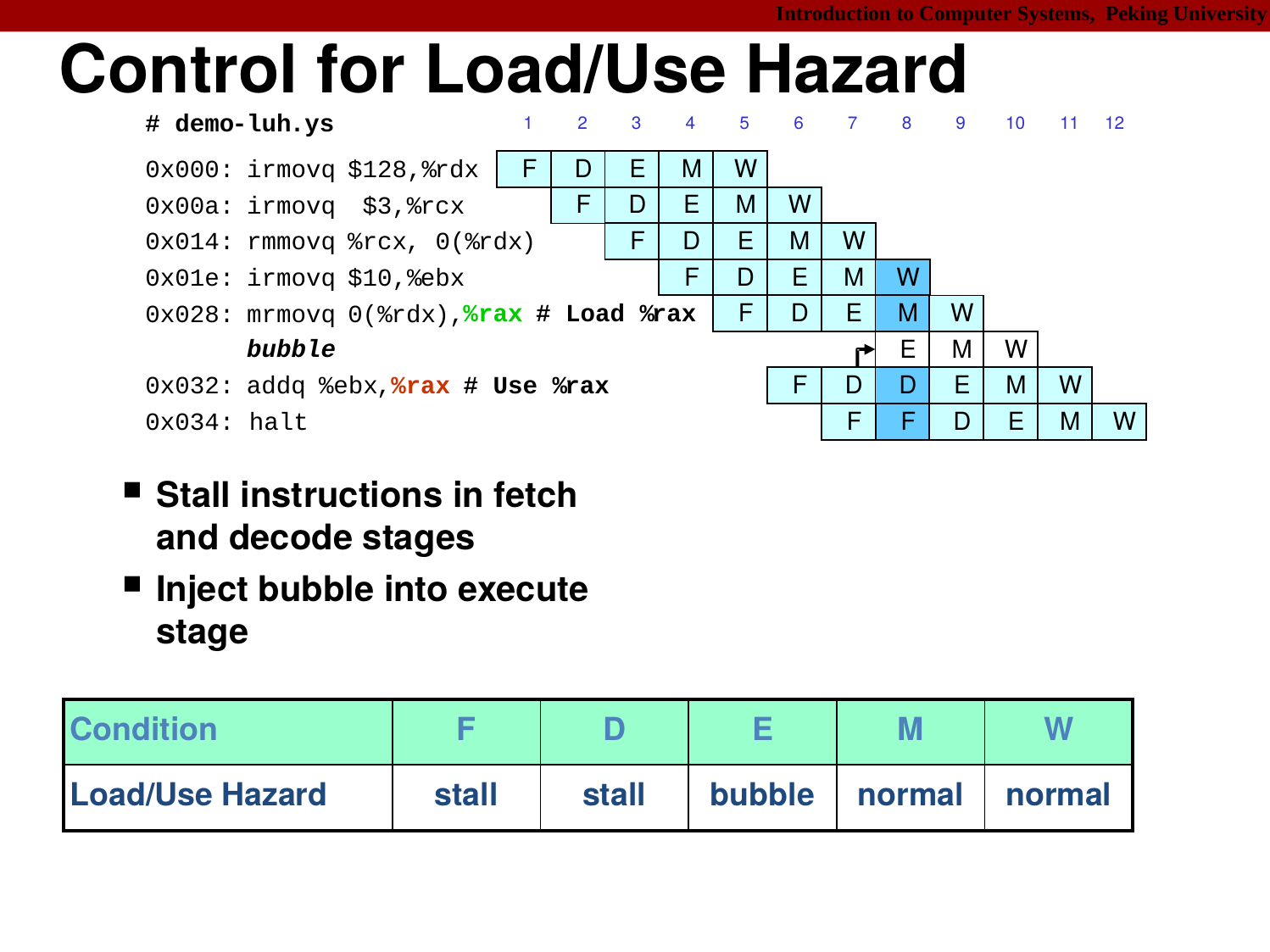

# Control for Load/Use Hazard

# demo
-
luh
.
ys
1
2
3
4
5
6
7
8
9
10
11
12

F
F
D
D
E
E
M
M
W
W
0x000:
irmovq
$128,%
rdx

F
F
D
D
E
E
M
M
W
W
0x00a:
irmovq
$3,%
rcx

F
F
D
D
E
E
M
M
W
W
0x014:
rmmovq
%
rcx
, 0(%
rdx
)

F
F
D
D
E
E
M
M
W
W
0x01e:
irmovq
$10,%
ebx

%
rax
# Load %
rax
F
F
F
D
D
D
E
E
E
M
M
M
W
W
W
0x028:
mrmovq
0(%
rdx
),

bubble
E
M
W

%
rax
# Use %
rax
F
D
D
E
M
W
0x032:
addq
%
ebx
,

F
F
D
E
M
W
0x034: halt
Stall instructions in fetch and decode stages
Inject bubble into execute stage

| Condition | F | D | E | M | W |
| --- | --- | --- | --- | --- | --- |
| Load/Use Hazard | stall | stall | bubble | normal | normal |